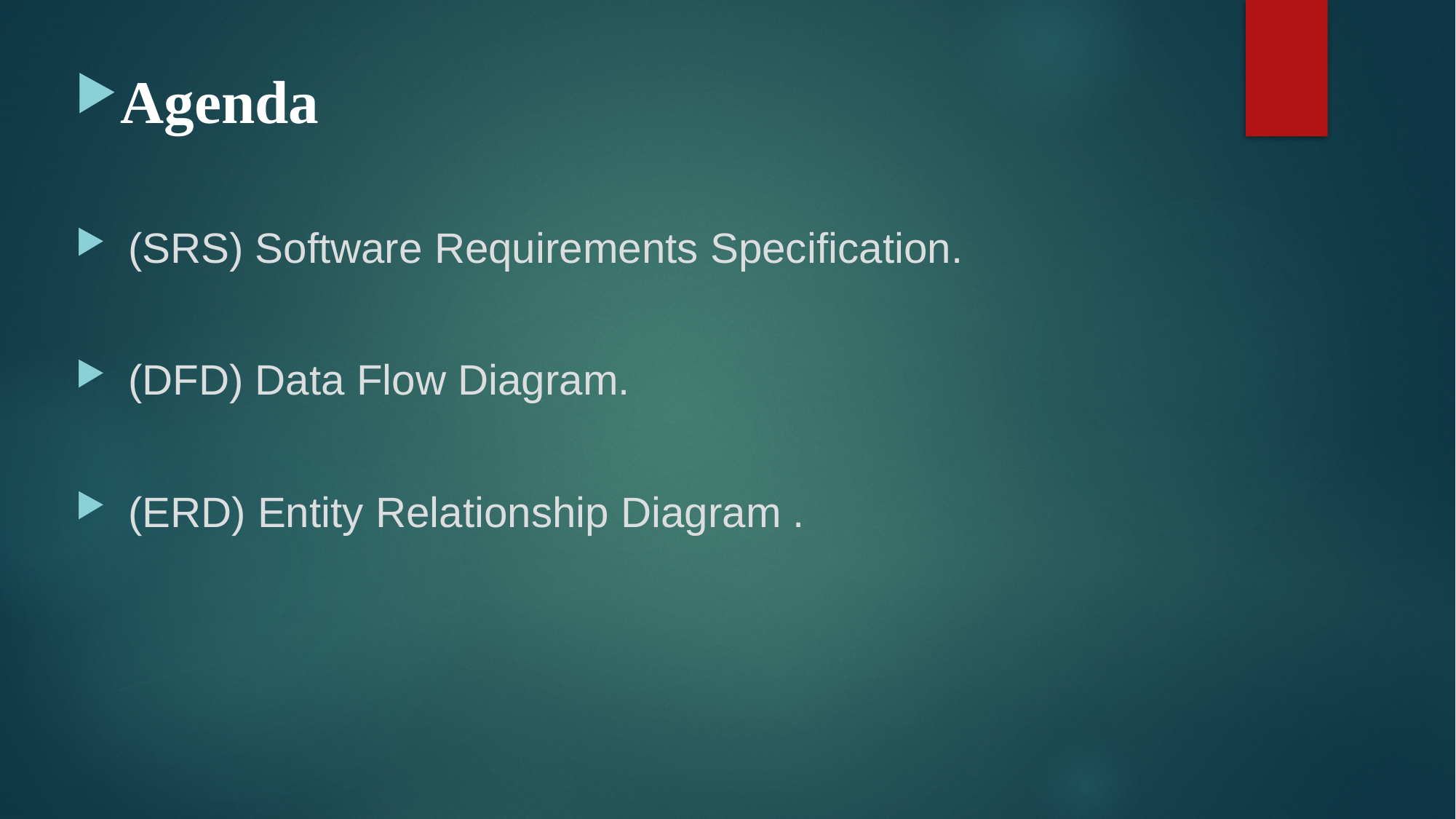

# .
Agenda

 (SRS) Software Requirements Specification.

 (DFD) Data Flow Diagram.

 (ERD) Entity Relationship Diagram .